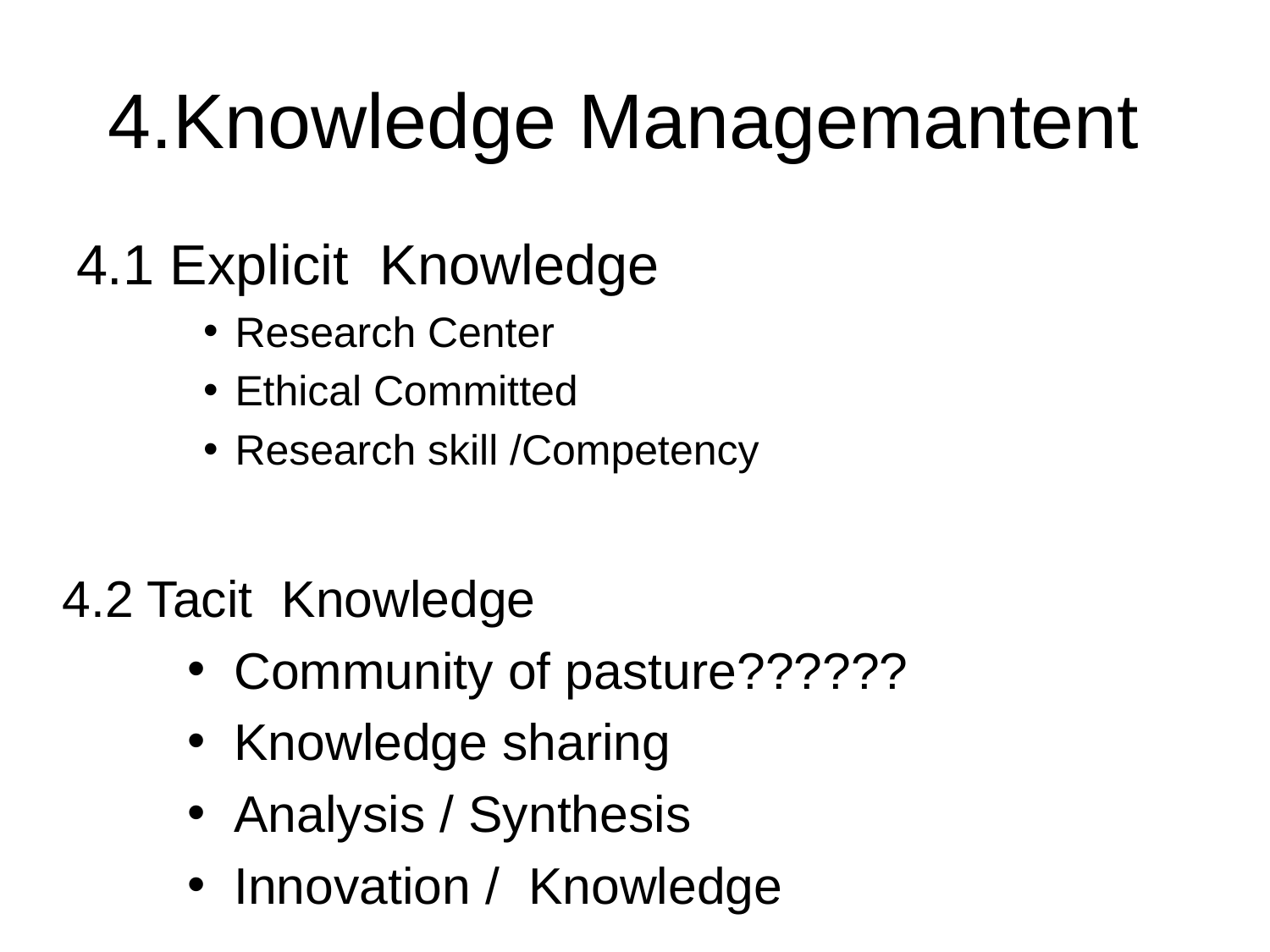

# 4.Knowledge Managemantent
4.1 Explicit  Knowledge
Research Center
Ethical Committed
Research skill /Competency

4.2 Tacit  Knowledge
Community of pasture??????
Knowledge sharing
Analysis / Synthesis
Innovation /  Knowledge